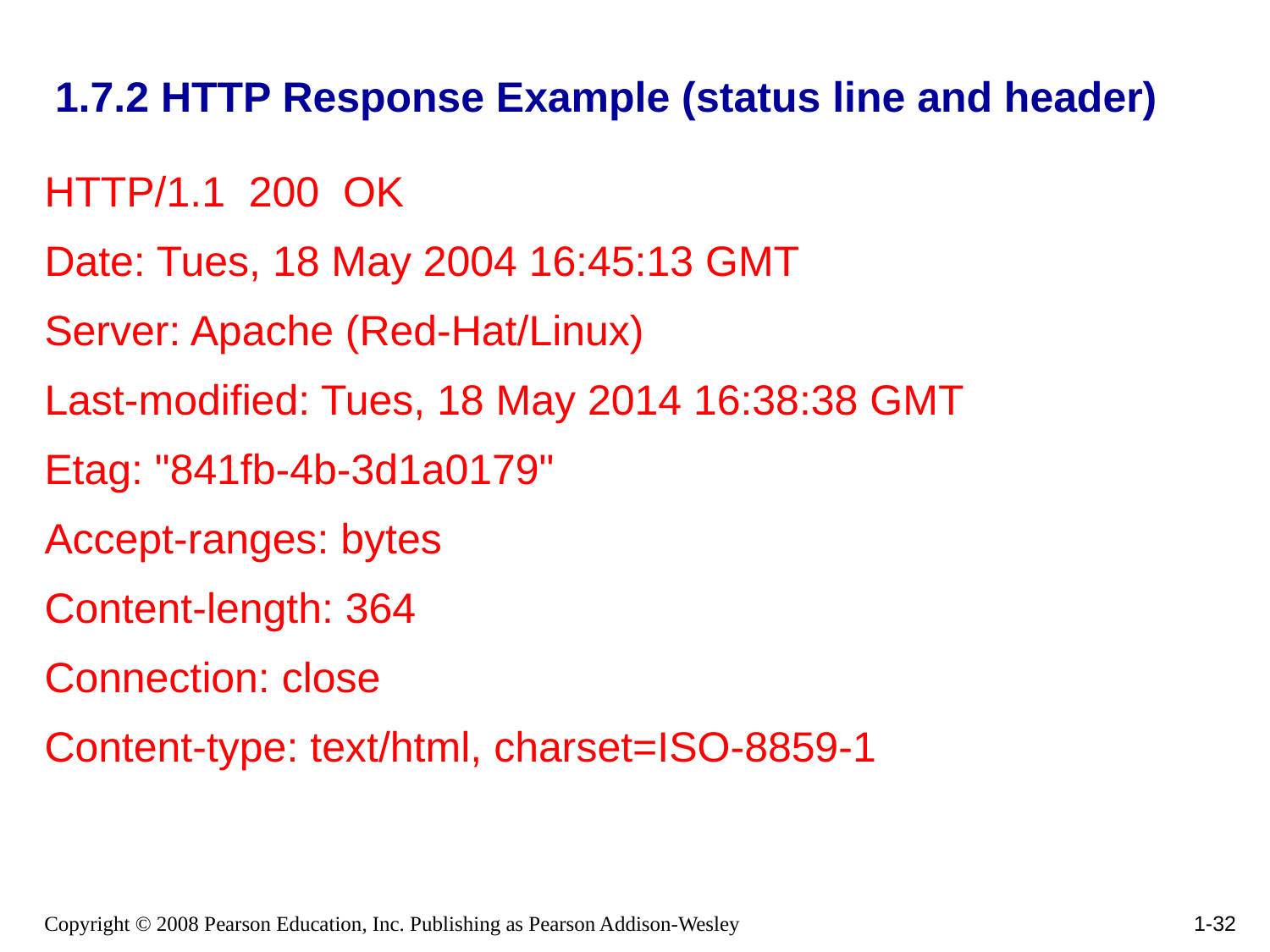

# 1.7.2 HTTP Response Example (status line and header)
HTTP/1.1  200  OK
Date: Tues, 18 May 2004 16:45:13 GMT
Server: Apache (Red-Hat/Linux)
Last-modified: Tues, 18 May 2014 16:38:38 GMT
Etag: "841fb-4b-3d1a0179"
Accept-ranges: bytes
Content-length: 364
Connection: close
Content-type: text/html, charset=ISO-8859-1